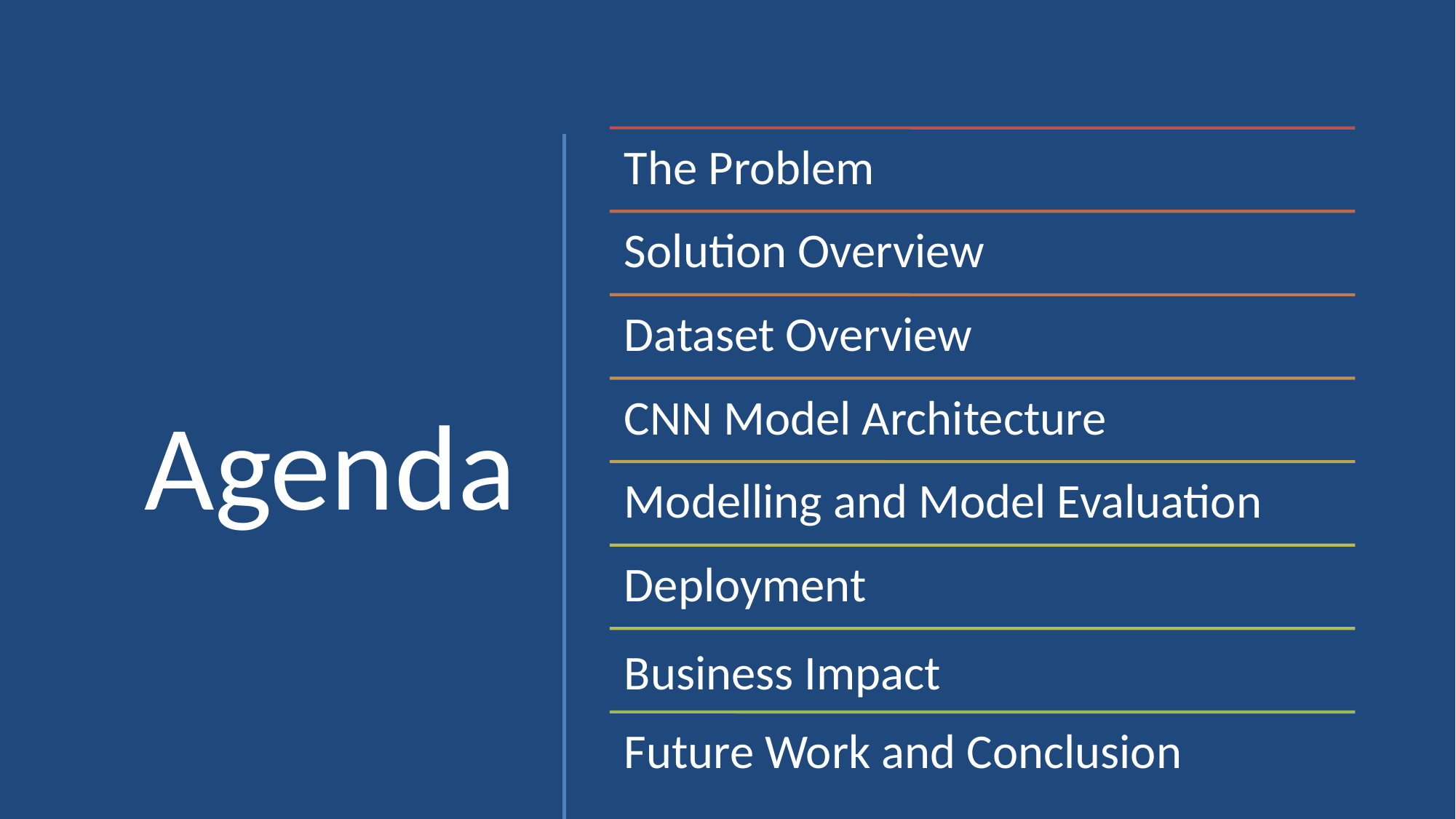

# Agenda
The Problem
Solution Overview
Dataset Overview
CNN Model Architecture
Modelling and Model Evaluation
Deployment
Future Work and Conclusion
Business Impact